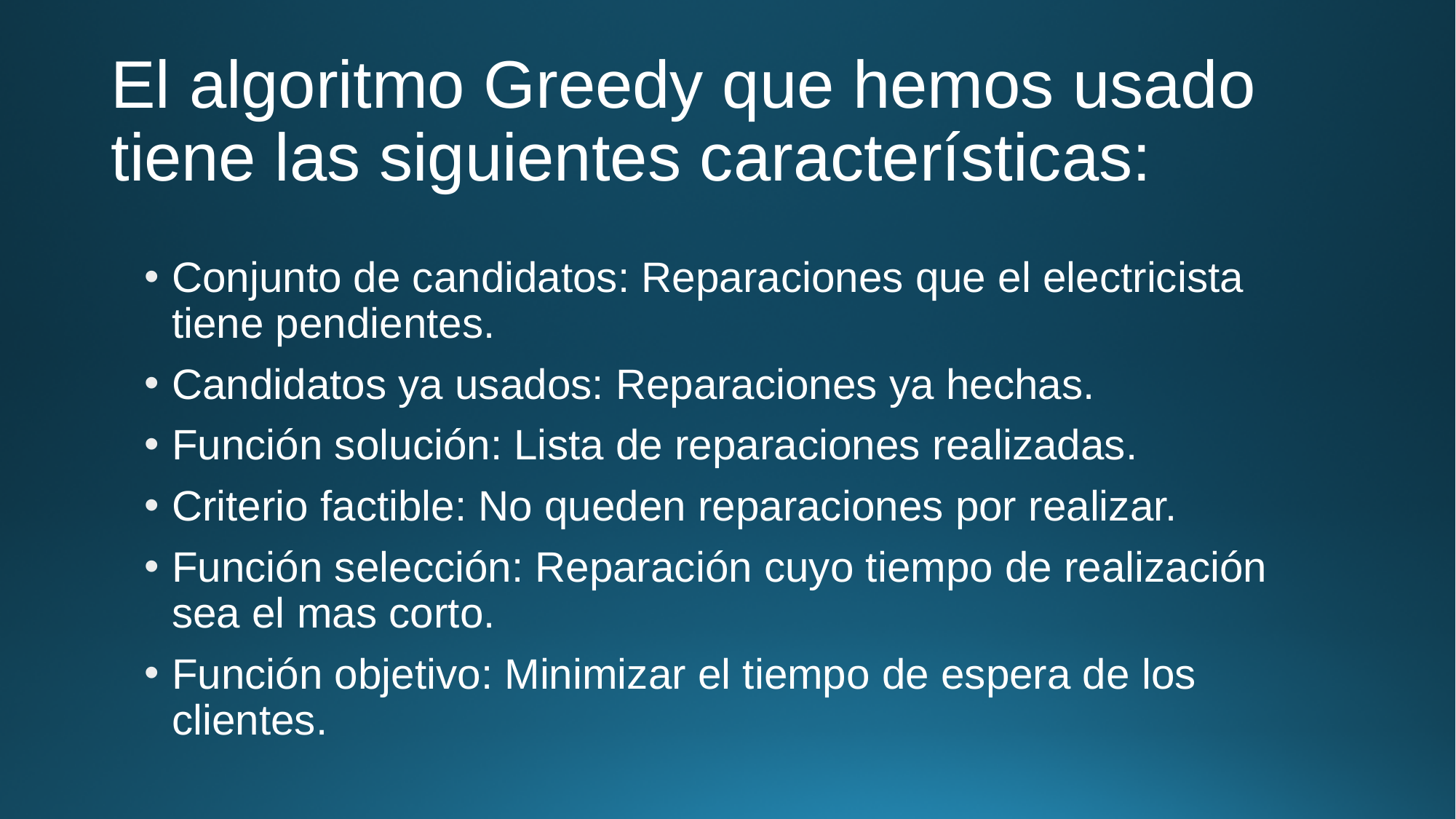

# El algoritmo Greedy que hemos usado tiene las siguientes características:
Conjunto de candidatos: Reparaciones que el electricista tiene pendientes.
Candidatos ya usados: Reparaciones ya hechas.
Función solución: Lista de reparaciones realizadas.
Criterio factible: No queden reparaciones por realizar.
Función selección: Reparación cuyo tiempo de realización sea el mas corto.
Función objetivo: Minimizar el tiempo de espera de los clientes.